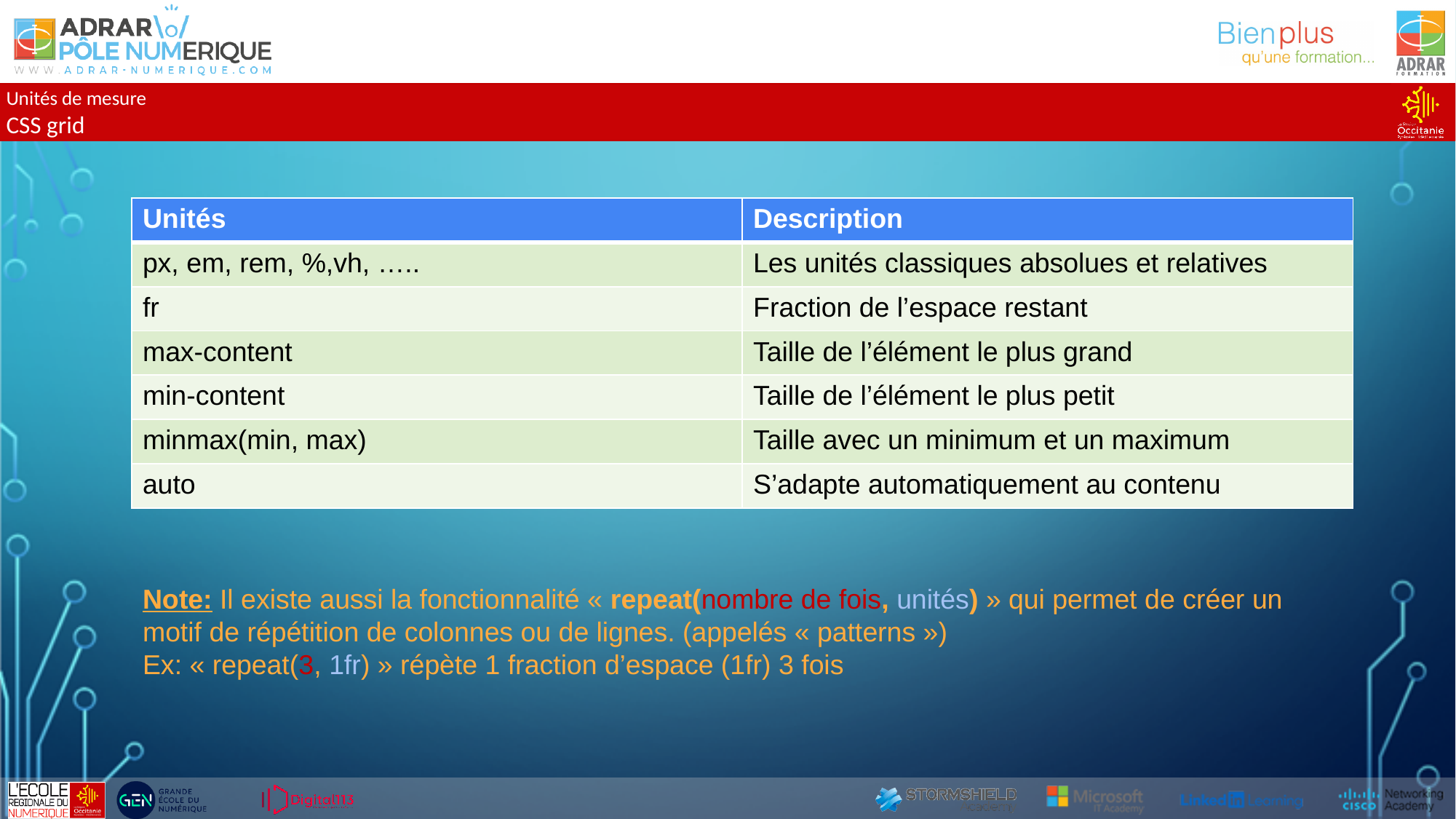

Unités de mesure
CSS grid
| Unités | Description |
| --- | --- |
| px, em, rem, %,vh, ….. | Les unités classiques absolues et relatives |
| fr | Fraction de l’espace restant |
| max-content | Taille de l’élément le plus grand |
| min-content | Taille de l’élément le plus petit |
| minmax(min, max) | Taille avec un minimum et un maximum |
| auto | S’adapte automatiquement au contenu |
Note: Il existe aussi la fonctionnalité « repeat(nombre de fois, unités) » qui permet de créer un motif de répétition de colonnes ou de lignes. (appelés « patterns »)
Ex: « repeat(3, 1fr) » répète 1 fraction d’espace (1fr) 3 fois